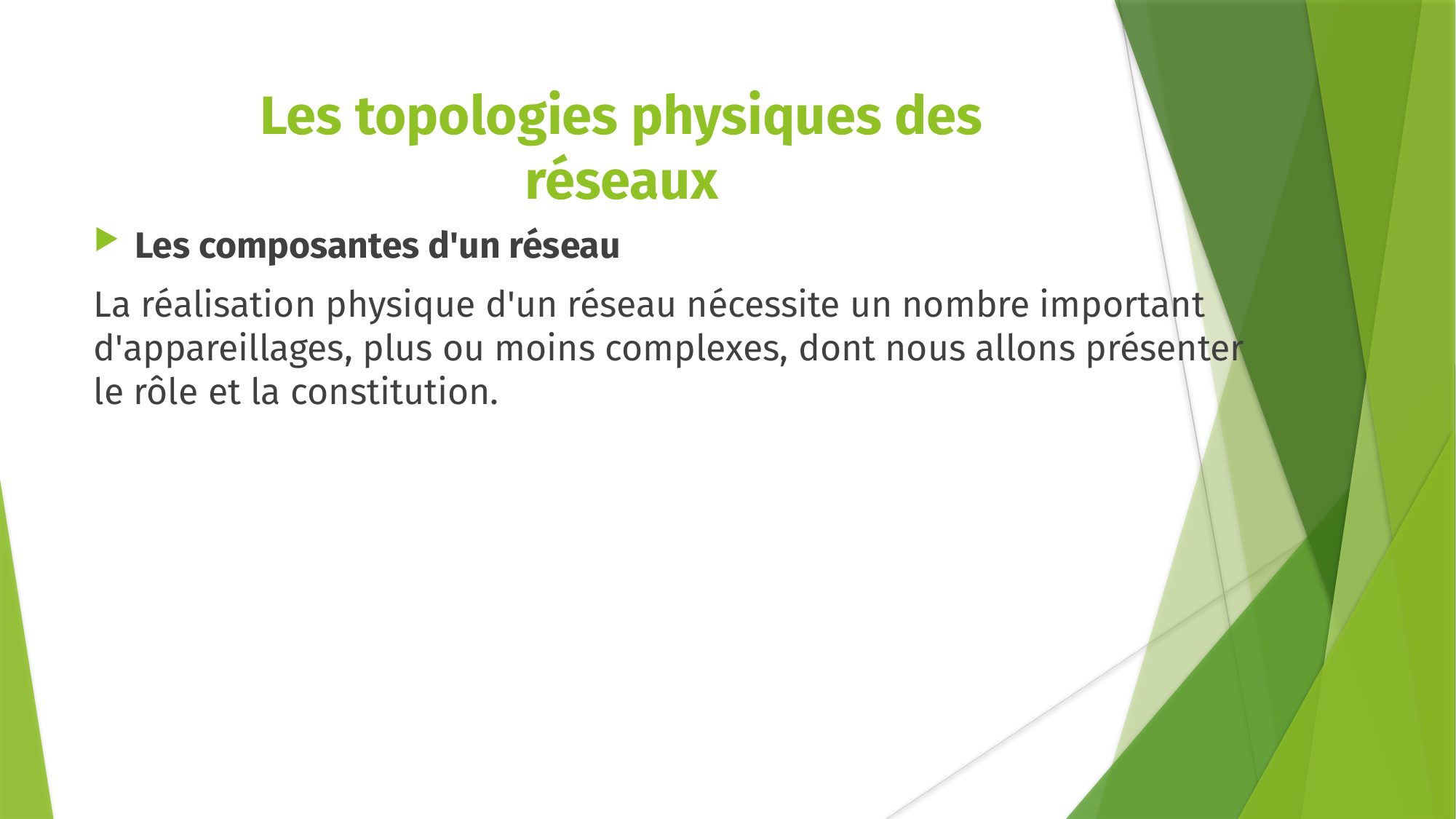

Les topologies physiques des
réseaux
Les composantes d'un réseau
La réalisation physique d'un réseau nécessite un nombre important d'appareillages, plus ou moins complexes, dont nous allons présenter le rôle et la constitution.